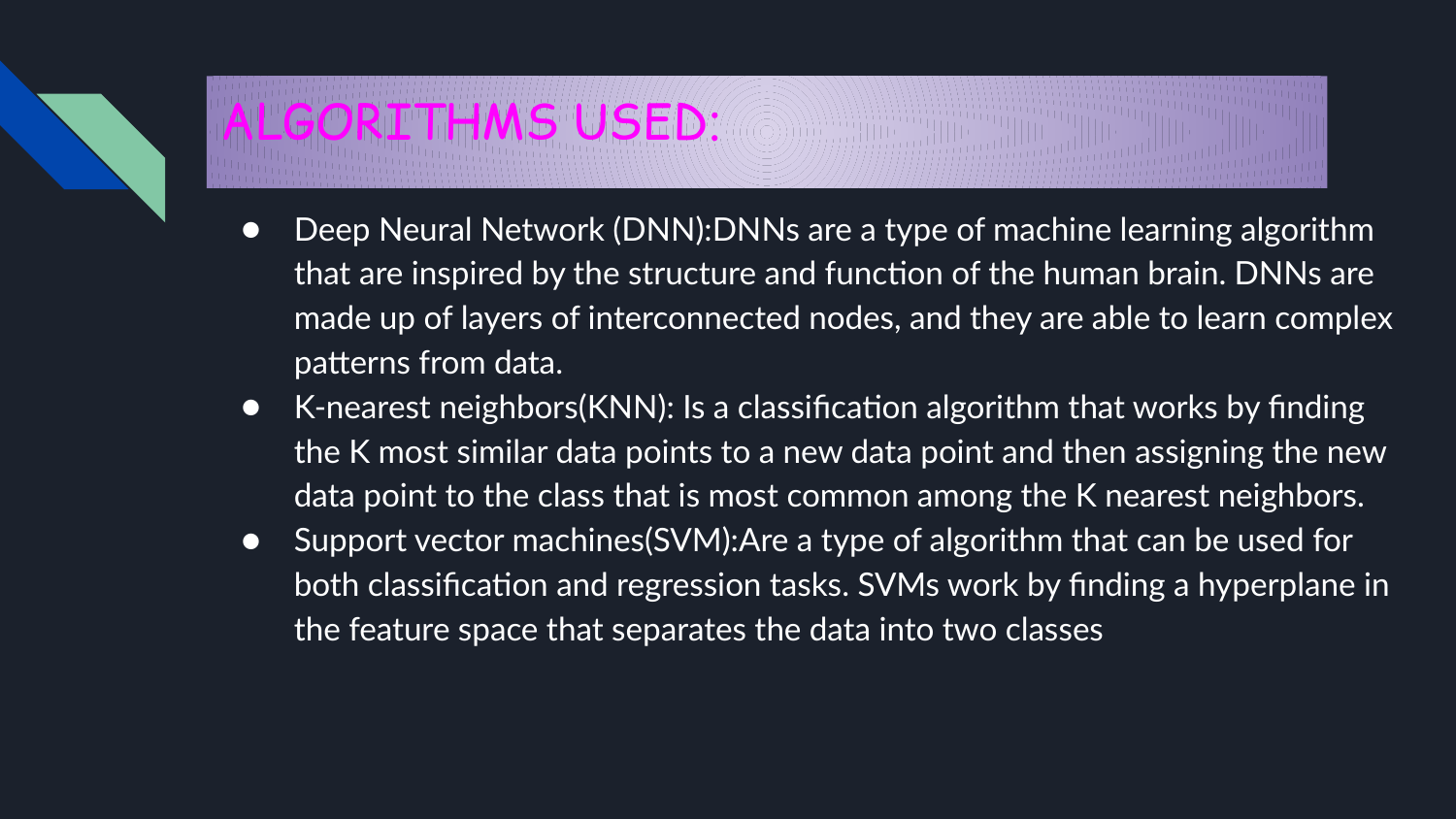

# ALGORITHMS USED:
Deep Neural Network (DNN):DNNs are a type of machine learning algorithm that are inspired by the structure and function of the human brain. DNNs are made up of layers of interconnected nodes, and they are able to learn complex patterns from data.
K-nearest neighbors(KNN): Is a classification algorithm that works by finding the K most similar data points to a new data point and then assigning the new data point to the class that is most common among the K nearest neighbors.
Support vector machines(SVM):Are a type of algorithm that can be used for both classification and regression tasks. SVMs work by finding a hyperplane in the feature space that separates the data into two classes